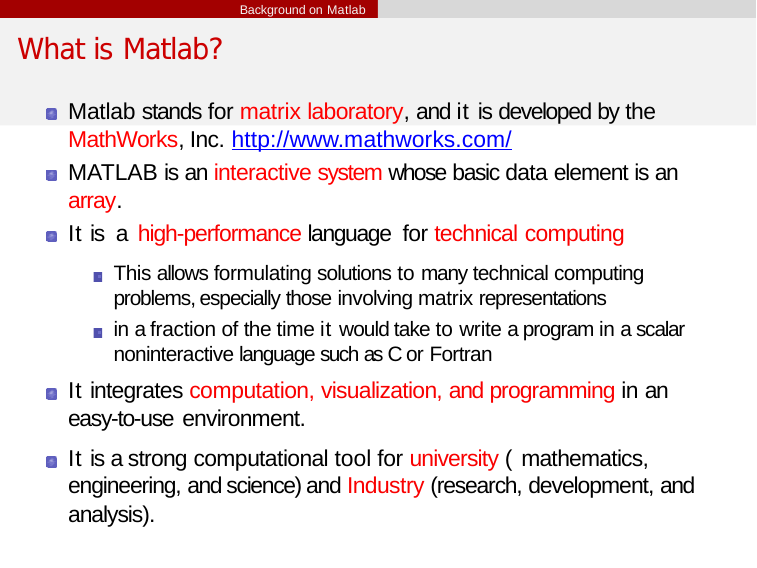

Background on Matlab

# What is Matlab?
Matlab stands for matrix laboratory, and it is developed by the  MathWorks, Inc. http://www.mathworks.com/
MATLAB is an interactive system whose basic data element is an  array.
It is  a  high-performance language  for technical computing
This allows formulating solutions to many technical computing  problems, especially those involving matrix representations
in a fraction of the time it would take to write a program in a scalar  noninteractive language such as C or Fortran
It integrates computation, visualization, and programming in an  easy-to-use environment.
It is a strong computational tool for university ( mathematics,  engineering, and science) and Industry (research, development, and  analysis).